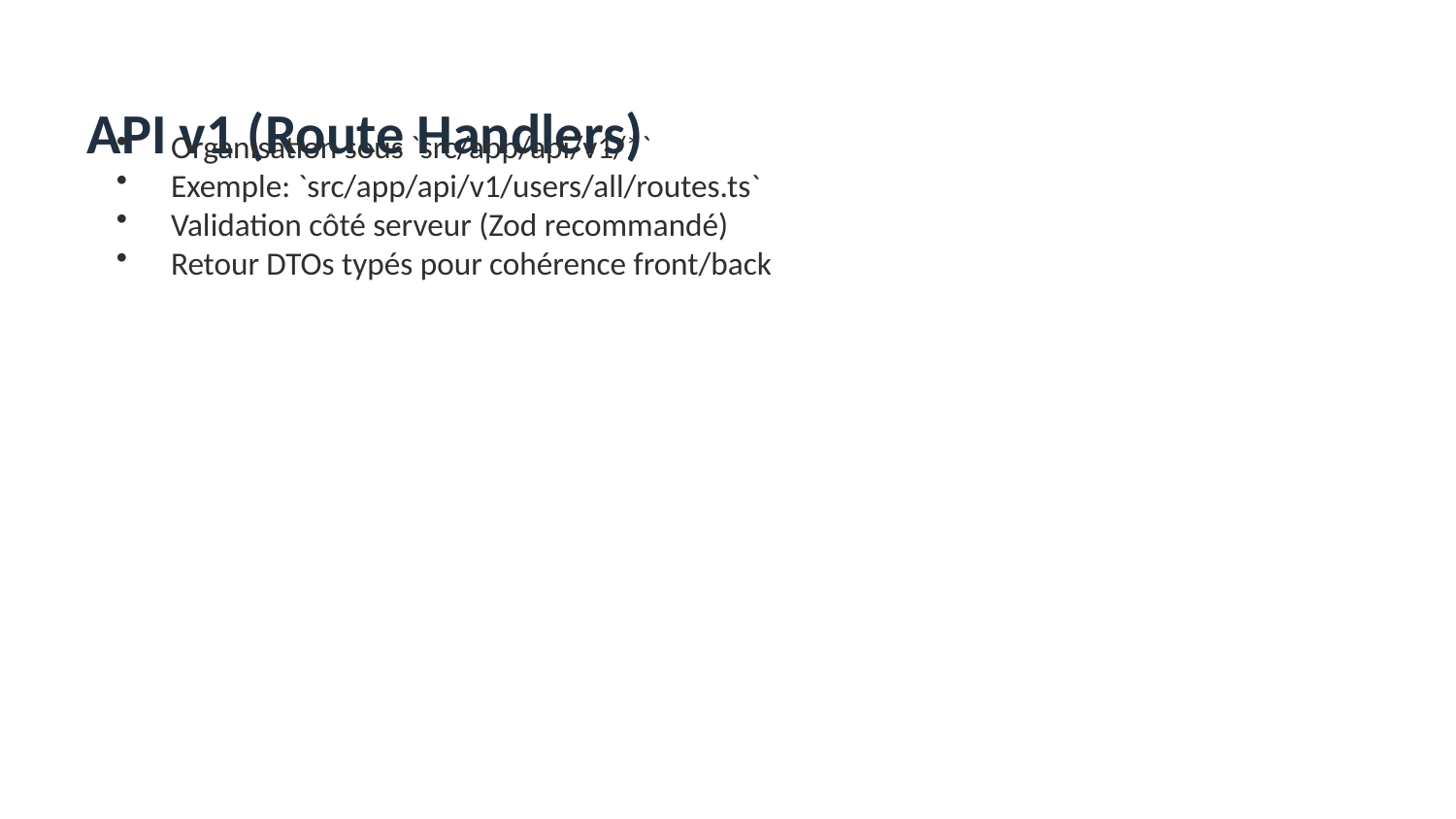

API v1 (Route Handlers)
Organisation sous `src/app/api/v1/*`
Exemple: `src/app/api/v1/users/all/routes.ts`
Validation côté serveur (Zod recommandé)
Retour DTOs typés pour cohérence front/back